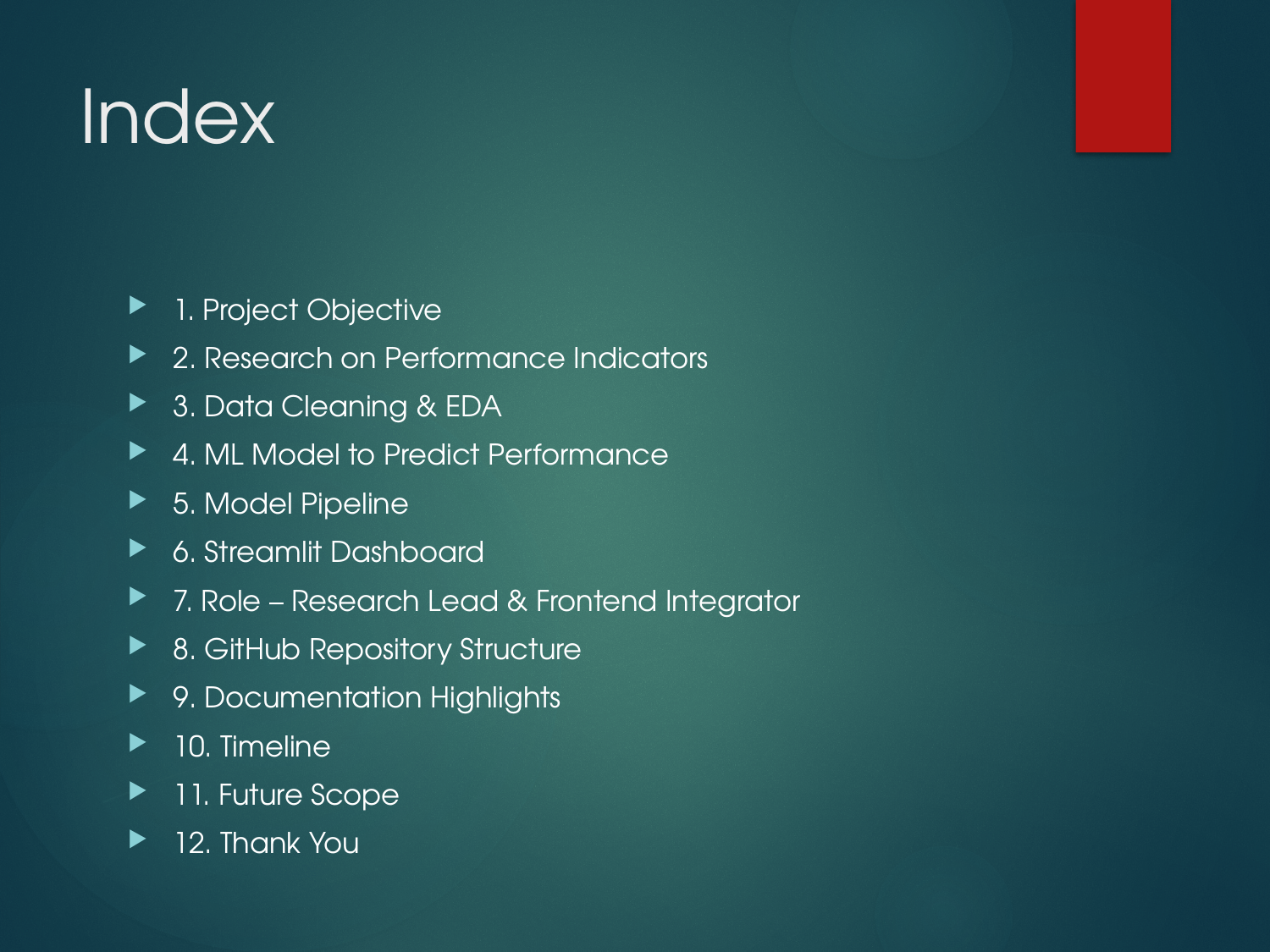

# Index
1. Project Objective
2. Research on Performance Indicators
3. Data Cleaning & EDA
4. ML Model to Predict Performance
5. Model Pipeline
6. Streamlit Dashboard
7. Role – Research Lead & Frontend Integrator
8. GitHub Repository Structure
9. Documentation Highlights
10. Timeline
11. Future Scope
12. Thank You